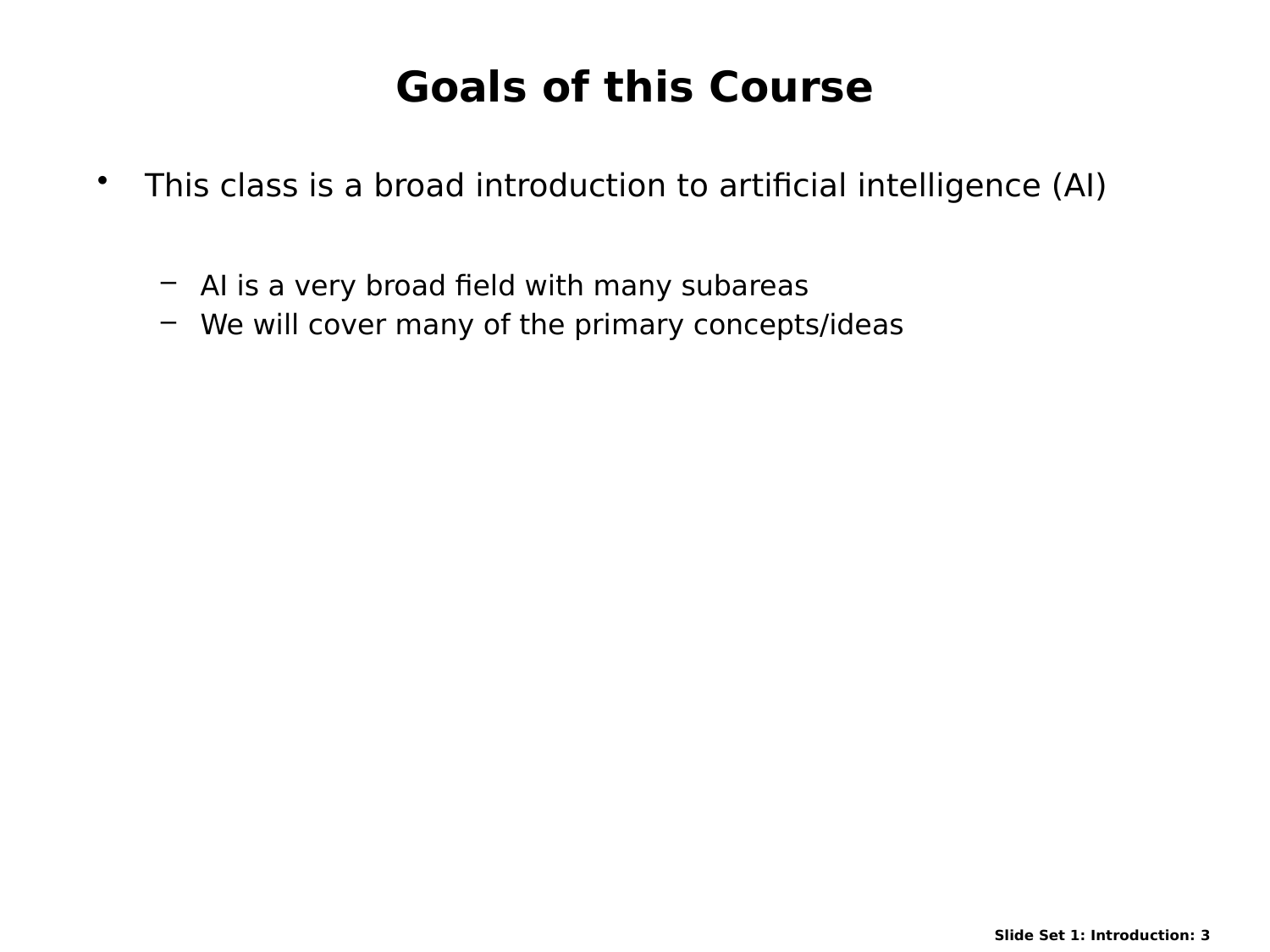

# Goals of this Course
This class is a broad introduction to artificial intelligence (AI)

AI is a very broad field with many subareas
We will cover many of the primary concepts/ideas